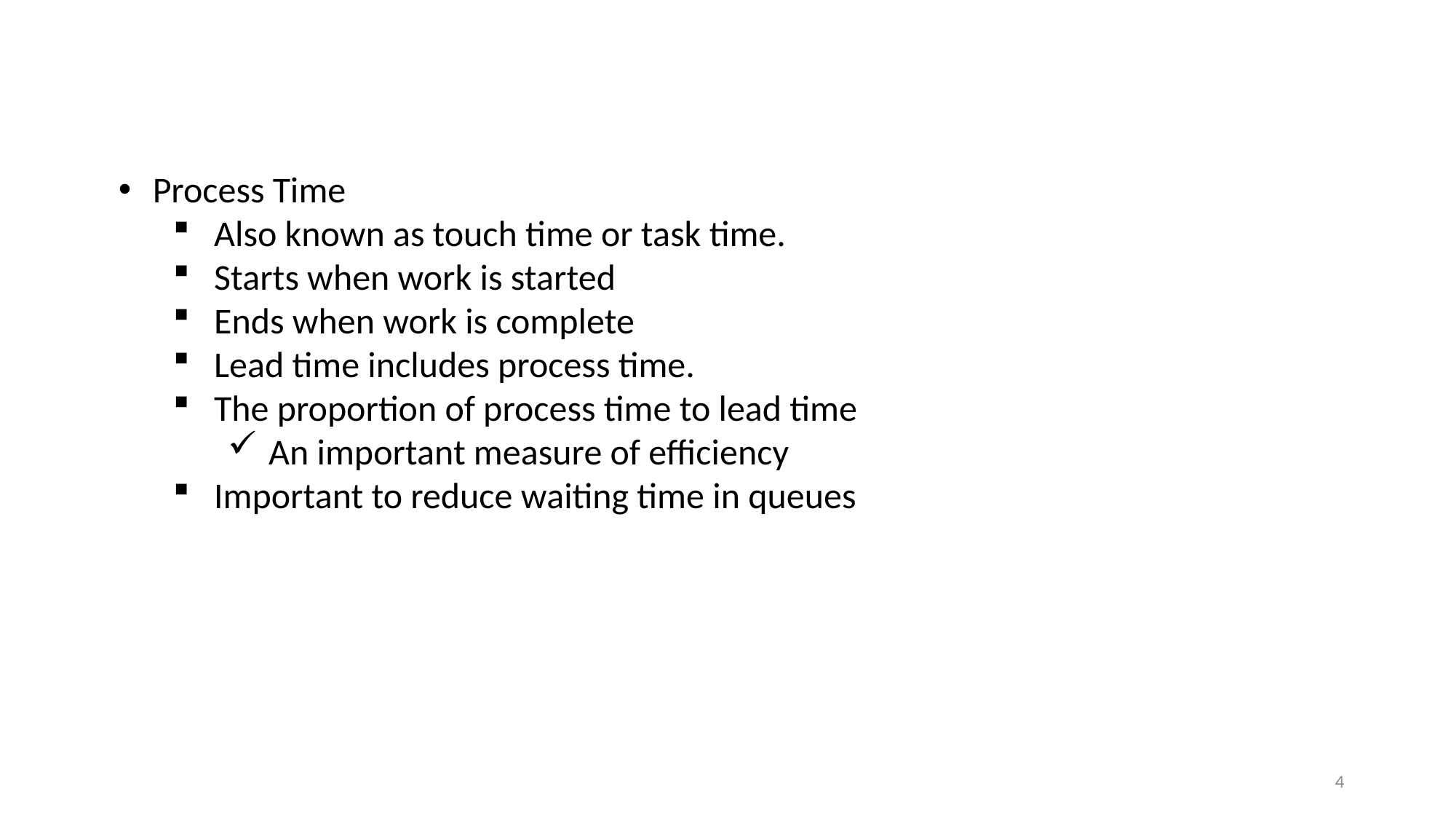

Process Time
Also known as touch time or task time.
Starts when work is started
Ends when work is complete
Lead time includes process time.
The proportion of process time to lead time
An important measure of efficiency
Important to reduce waiting time in queues

4